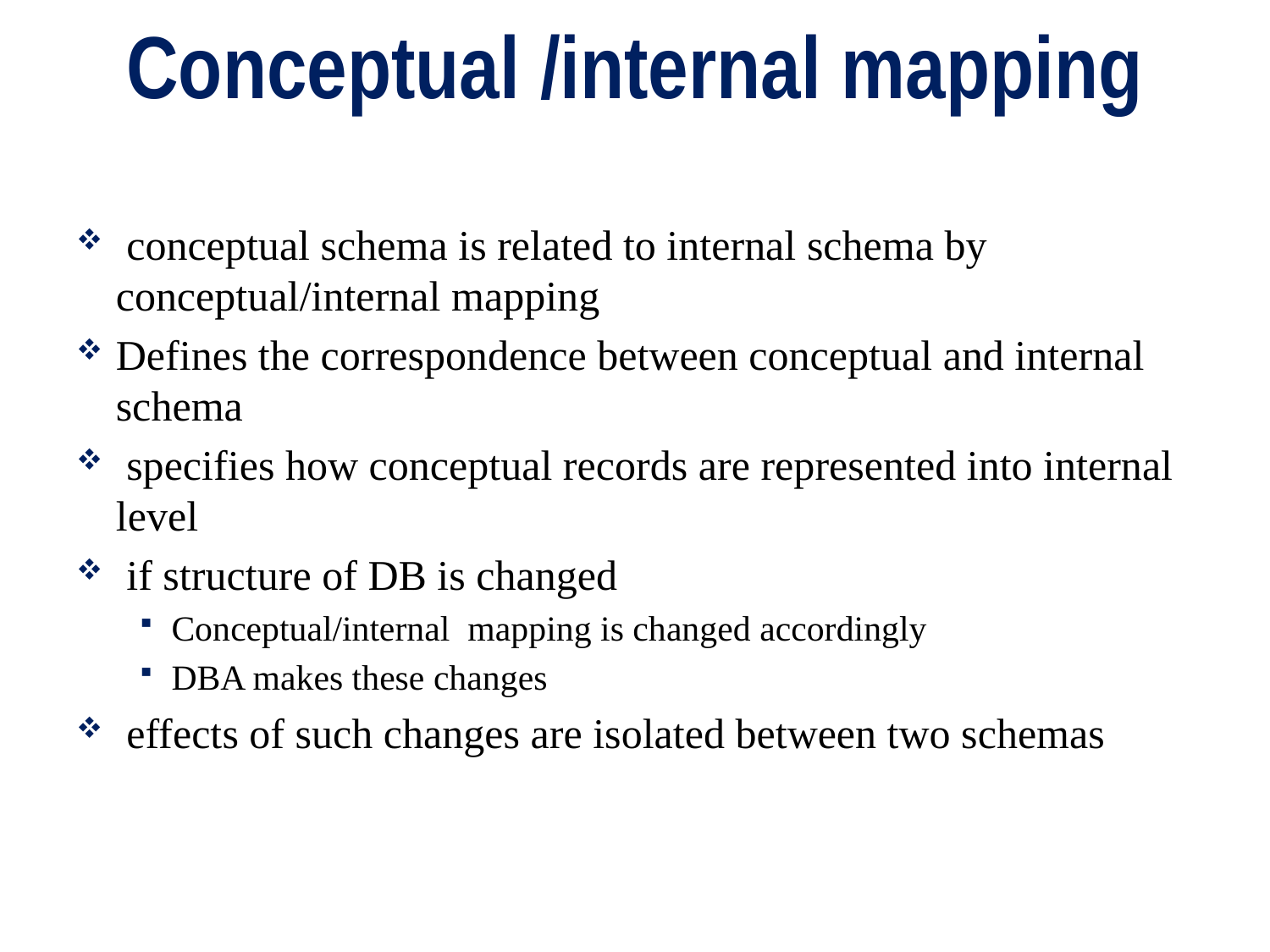

# Conceptual /internal mapping
 conceptual schema is related to internal schema by conceptual/internal mapping
Defines the correspondence between conceptual and internal schema
 specifies how conceptual records are represented into internal level
 if structure of DB is changed
Conceptual/internal  mapping is changed accordingly
DBA makes these changes
 effects of such changes are isolated between two schemas